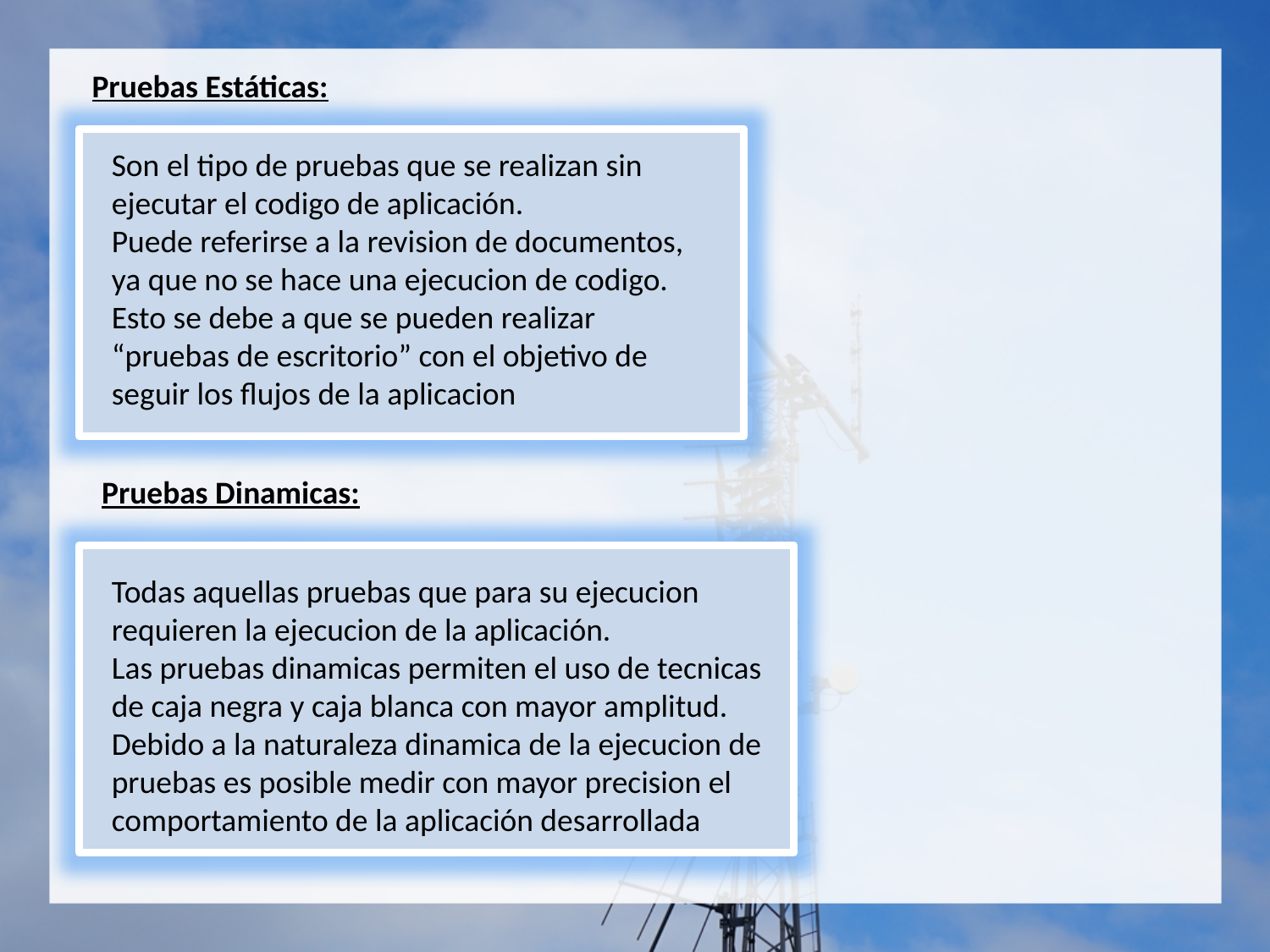

Pruebas Estáticas:

Son el tipo de pruebas que se realizan sin ejecutar el codigo de aplicación.
Puede referirse a la revision de documentos, ya que no se hace una ejecucion de codigo. Esto se debe a que se pueden realizar “pruebas de escritorio” con el objetivo de seguir los flujos de la aplicacion
Pruebas Dinamicas:

Todas aquellas pruebas que para su ejecucion requieren la ejecucion de la aplicación.
Las pruebas dinamicas permiten el uso de tecnicas de caja negra y caja blanca con mayor amplitud. Debido a la naturaleza dinamica de la ejecucion de pruebas es posible medir con mayor precision el comportamiento de la aplicación desarrollada